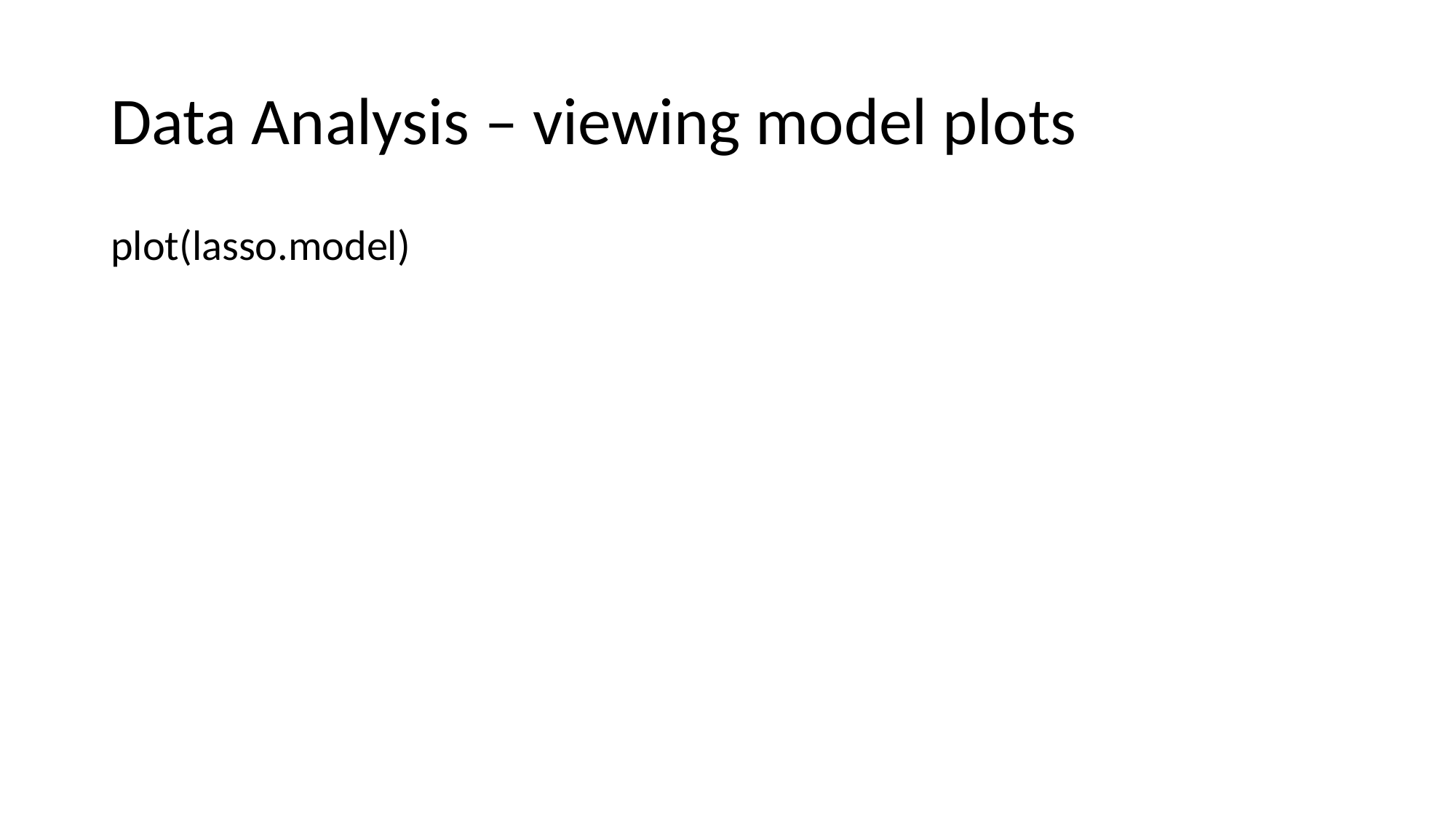

# Data Analysis – viewing model plots
plot(lasso.model)